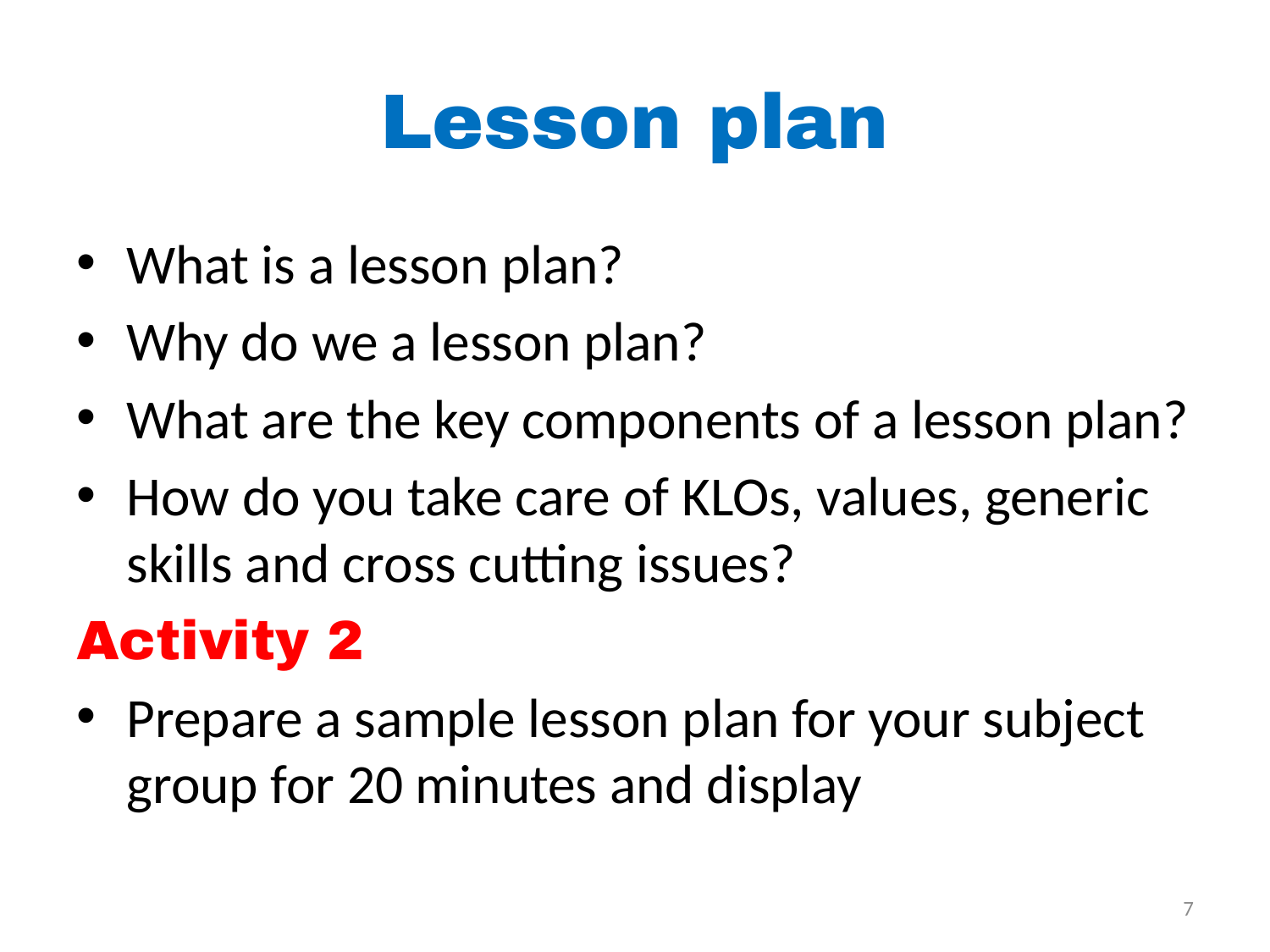

# Lesson plan
What is a lesson plan?
Why do we a lesson plan?
What are the key components of a lesson plan?
How do you take care of KLOs, values, generic skills and cross cutting issues?
Activity 2
Prepare a sample lesson plan for your subject group for 20 minutes and display
7